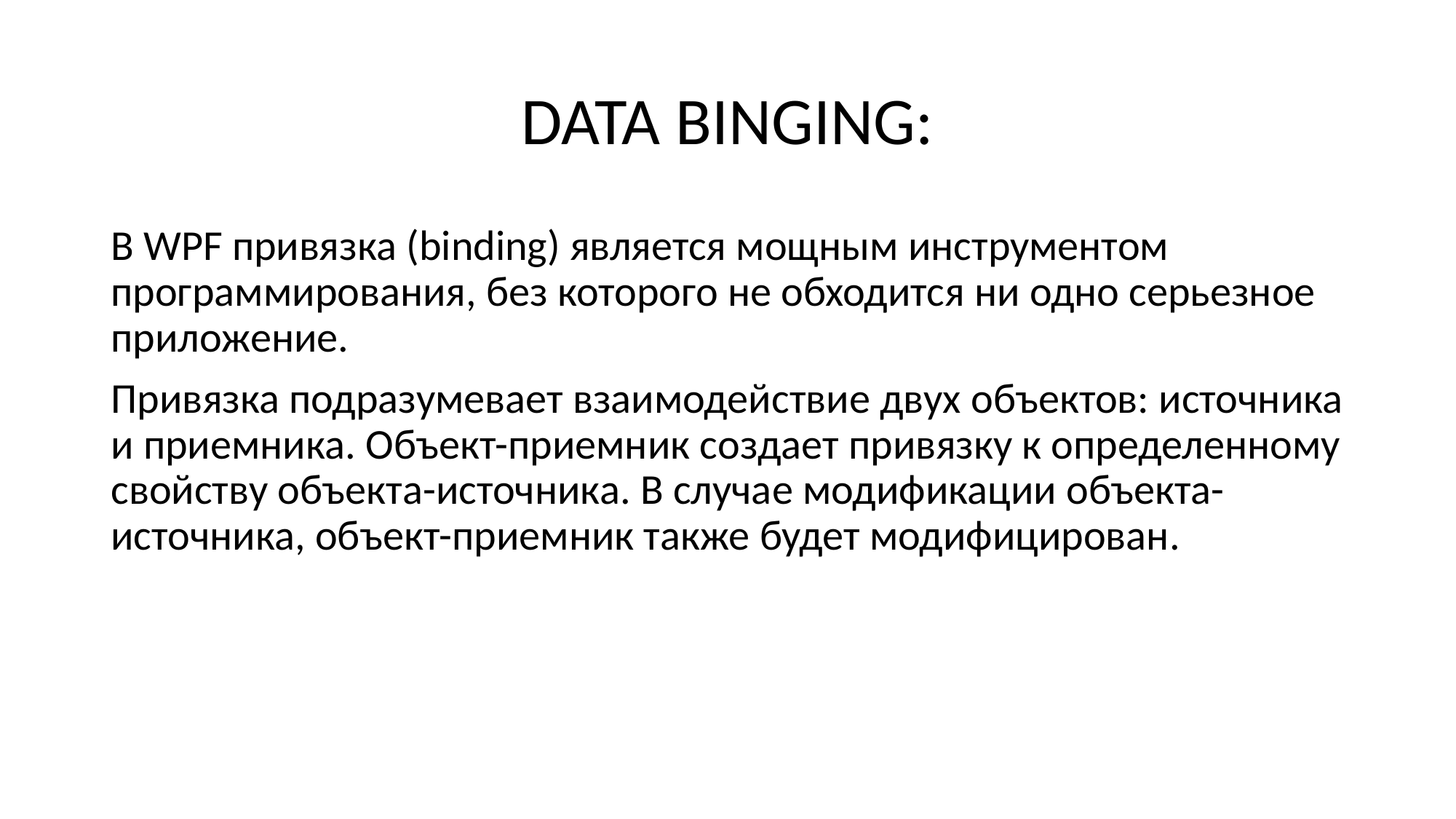

# DATA BINGING:
В WPF привязка (binding) является мощным инструментом программирования, без которого не обходится ни одно серьезное приложение.
Привязка подразумевает взаимодействие двух объектов: источника и приемника. Объект-приемник создает привязку к определенному свойству объекта-источника. В случае модификации объекта-источника, объект-приемник также будет модифицирован.